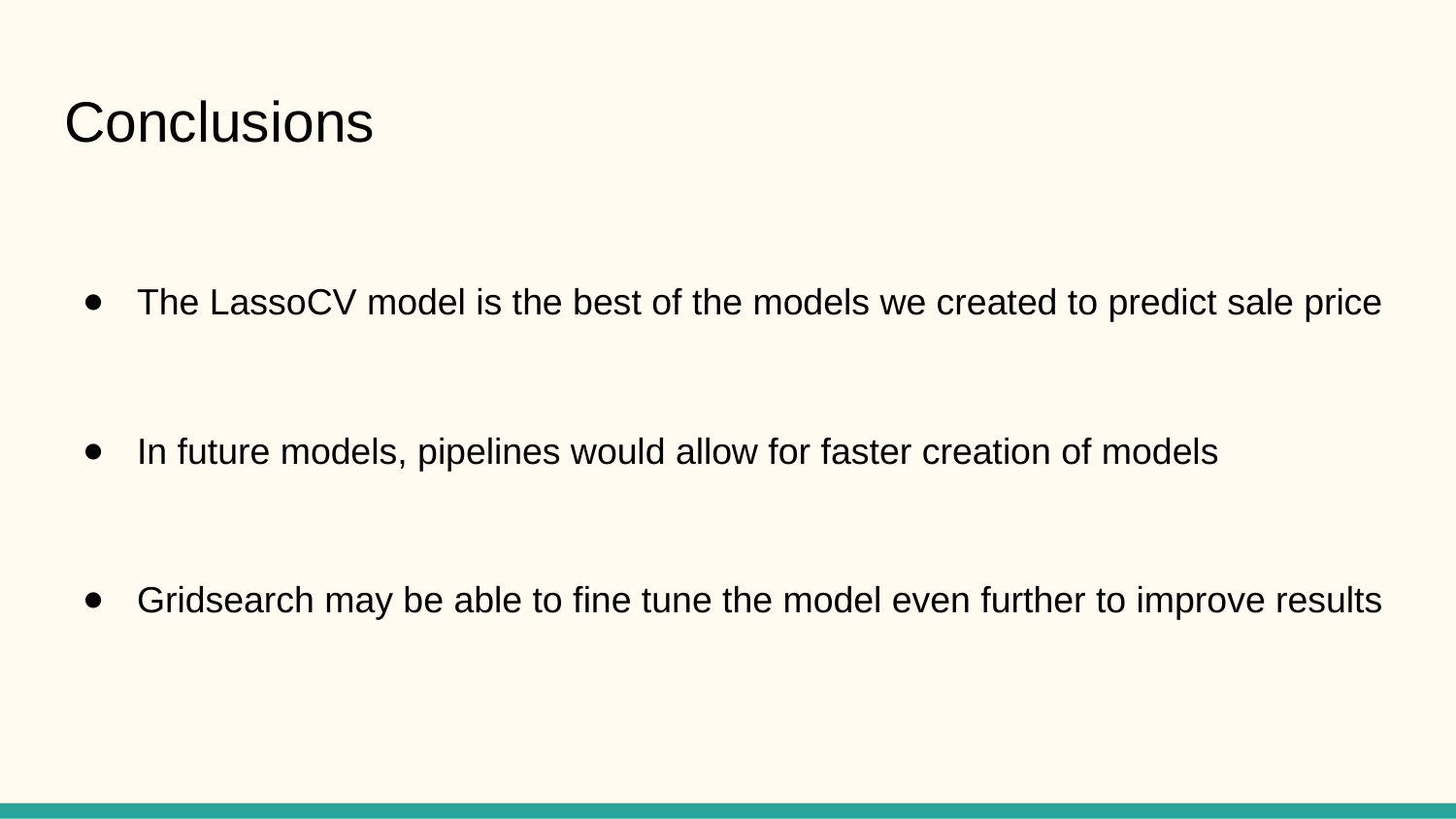

# Conclusions
The LassoCV model is the best of the models we created to predict sale price

In future models, pipelines would allow for faster creation of models

Gridsearch may be able to fine tune the model even further to improve results